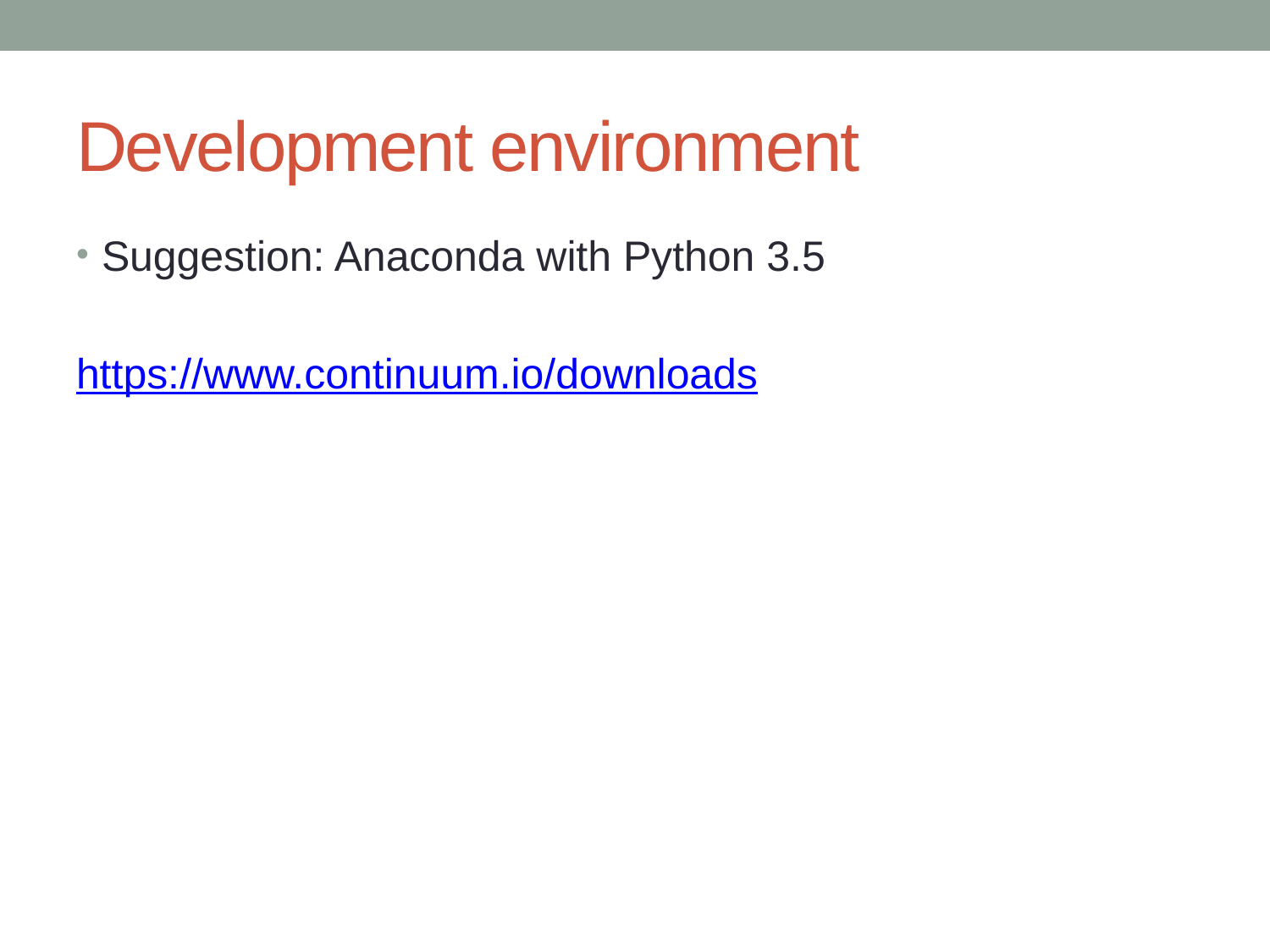

# Development environment
Suggestion: Anaconda with Python 3.5

https://www.continuum.io/downloads